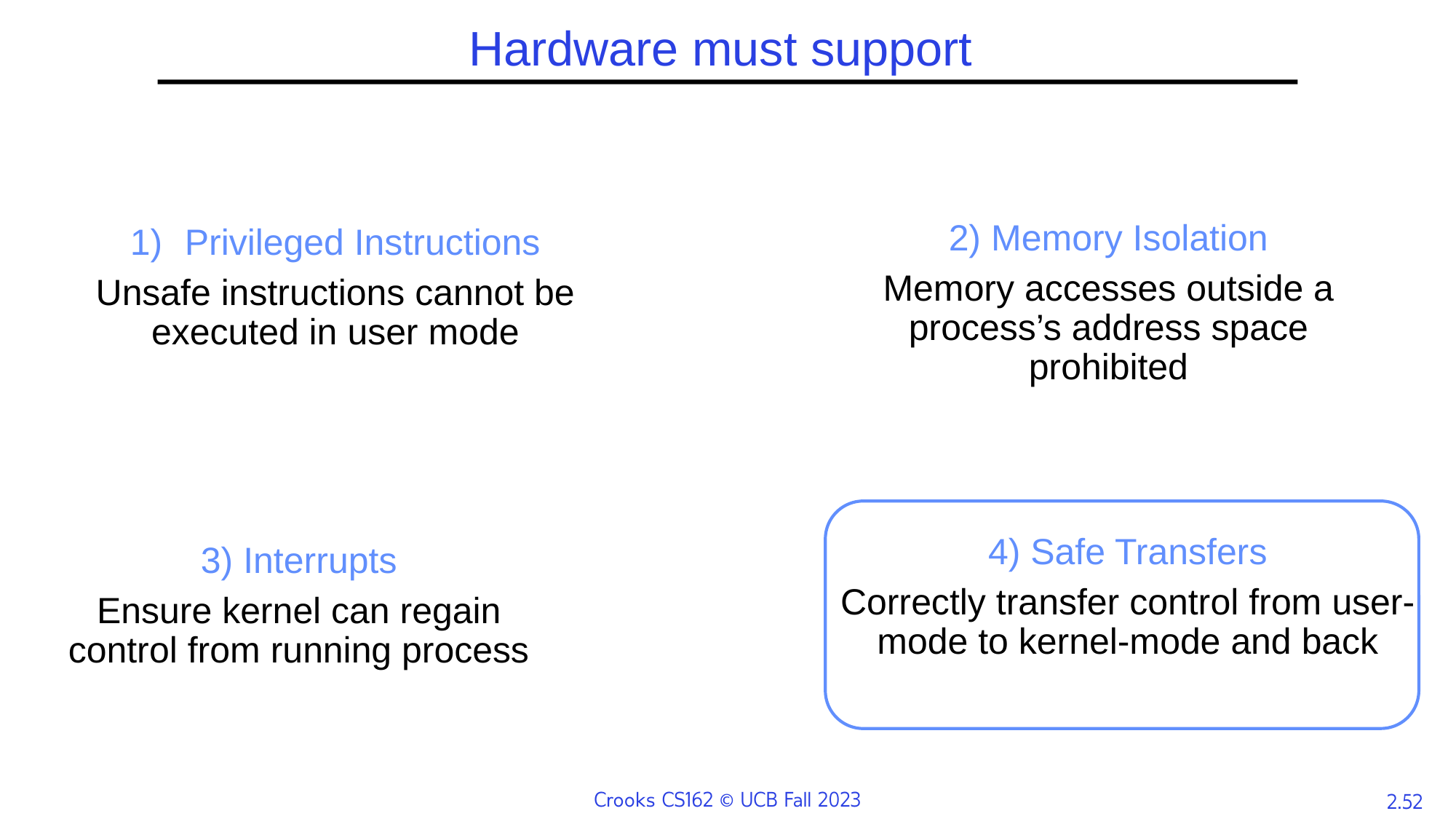

# Hardware must support
2) Memory Isolation
Memory accesses outside a process’s address space prohibited
Privileged Instructions
Unsafe instructions cannot be executed in user mode

4) Safe Transfers
Correctly transfer control from user-mode to kernel-mode and back
3) Interrupts
Ensure kernel can regain control from running process